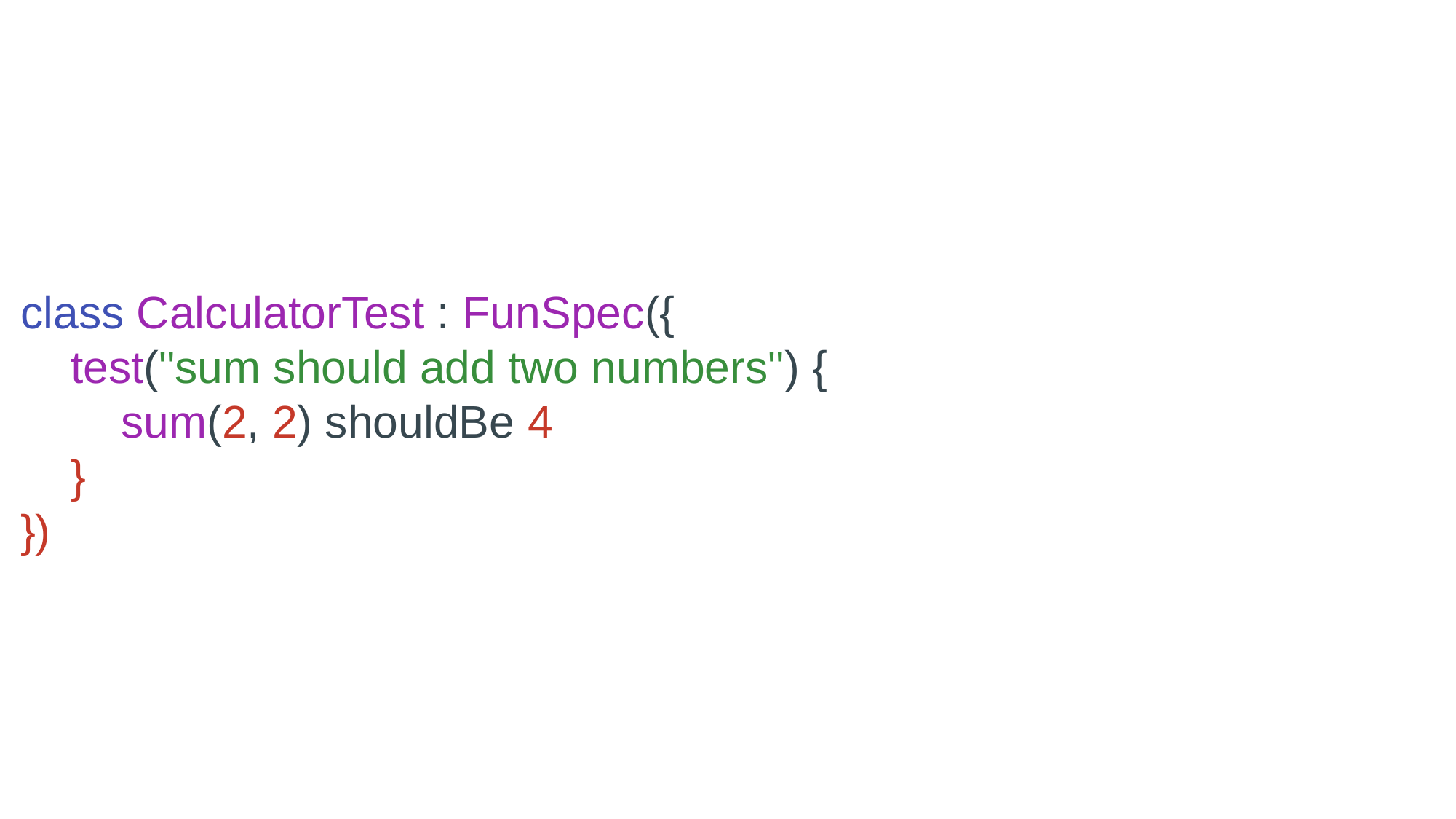

class CalculatorTest : FunSpec({
    test("sum should add two numbers") {
        sum(2, 2) shouldBe 4
    }
})